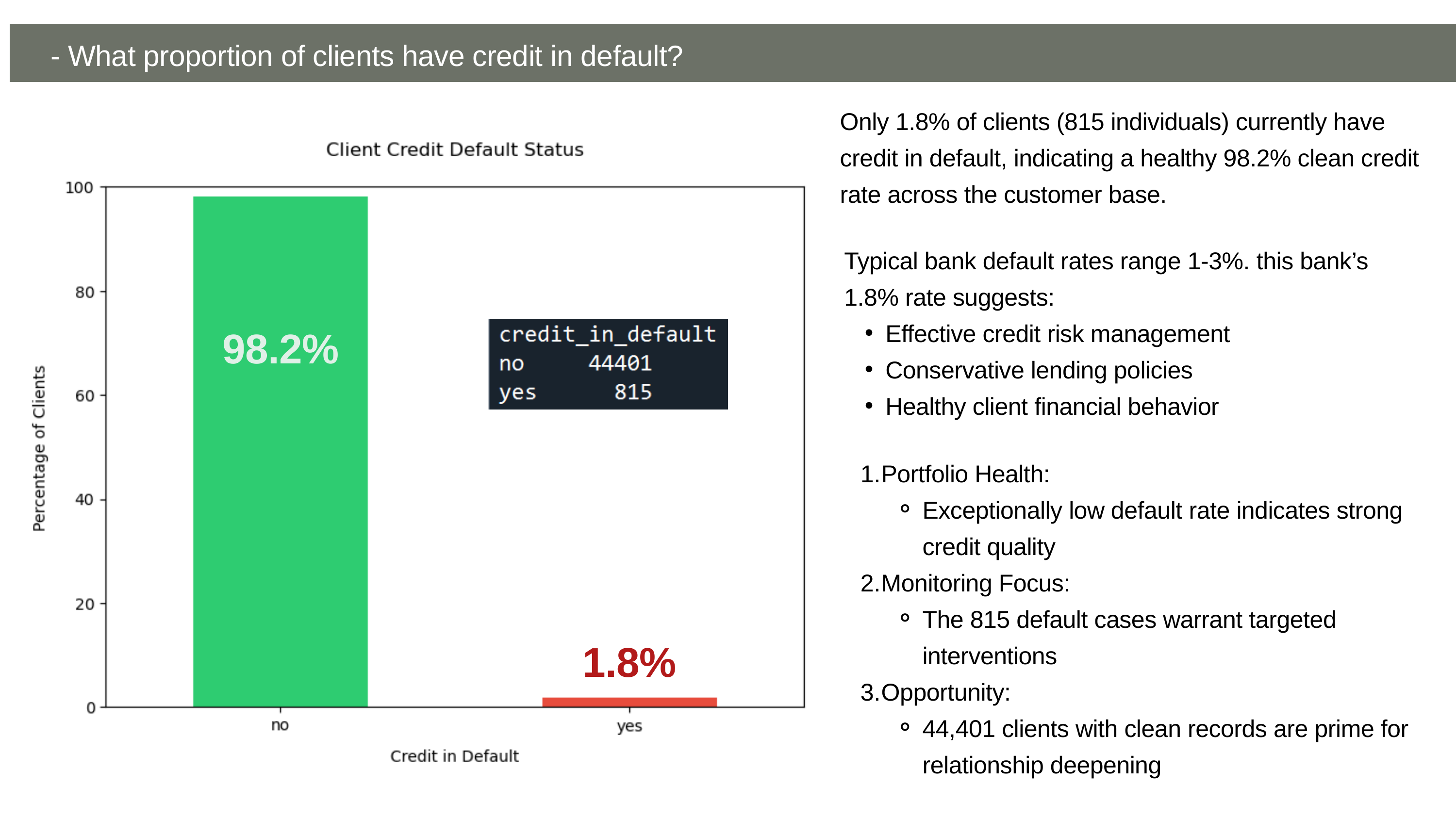

- What proportion of clients have credit in default?

Only 1.8% of clients (815 individuals) currently have credit in default, indicating a healthy 98.2% clean credit rate across the customer base.

98.2%
1.8%
Typical bank default rates range 1-3%. this bank’s 1.8% rate suggests:
Effective credit risk management
Conservative lending policies
Healthy client financial behavior

Portfolio Health:
Exceptionally low default rate indicates strong credit quality
Monitoring Focus:
The 815 default cases warrant targeted interventions
Opportunity:
44,401 clients with clean records are prime for relationship deepening